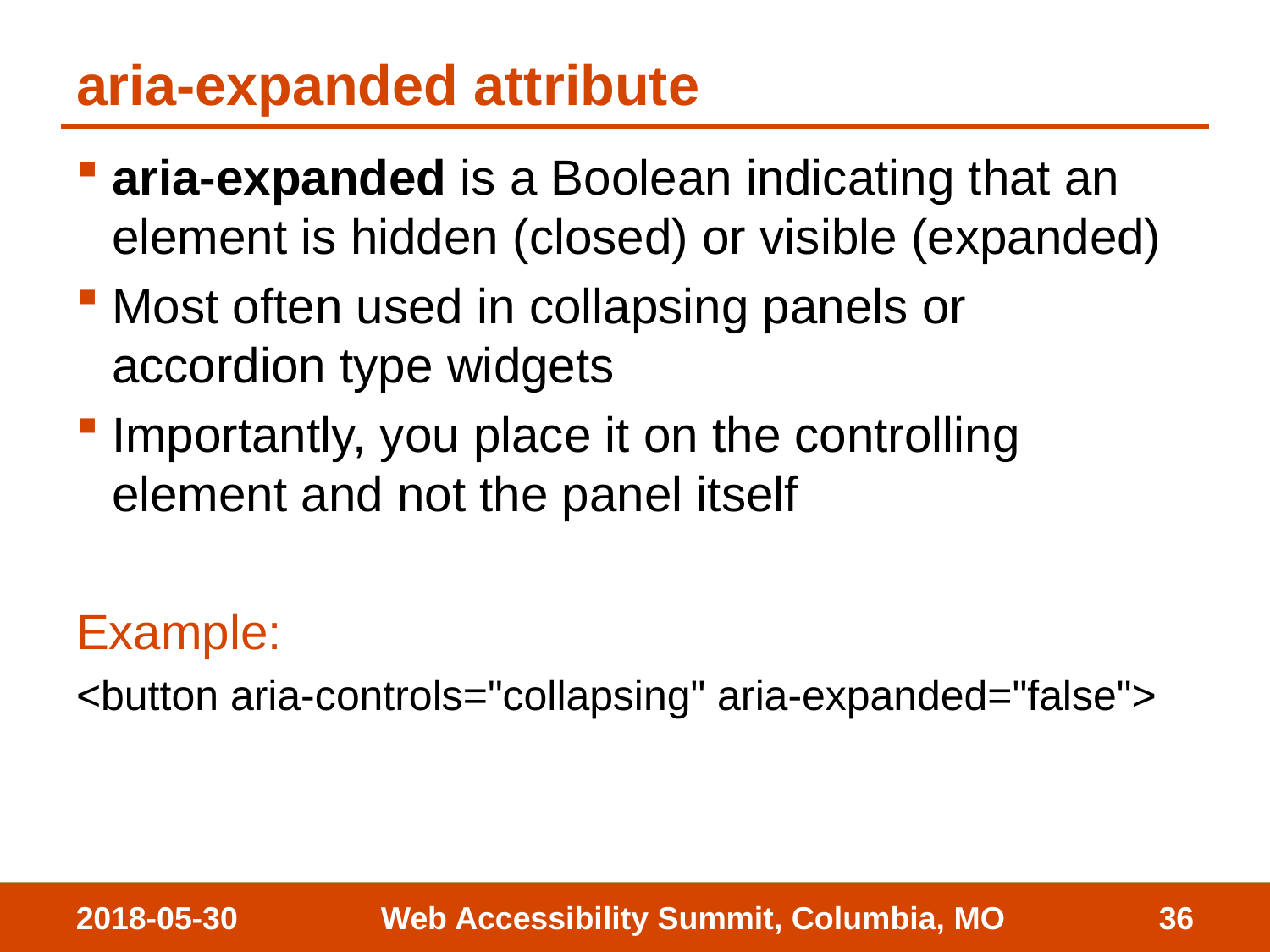

# aria-expanded attribute
aria-expanded is a Boolean indicating that an element is hidden (closed) or visible (expanded)
Most often used in collapsing panels or accordion type widgets
Importantly, you place it on the controlling element and not the panel itself

Example:
<button aria-controls="collapsing" aria-expanded="false">

2018-05-30
Web Accessibility Summit, Columbia, MO
36